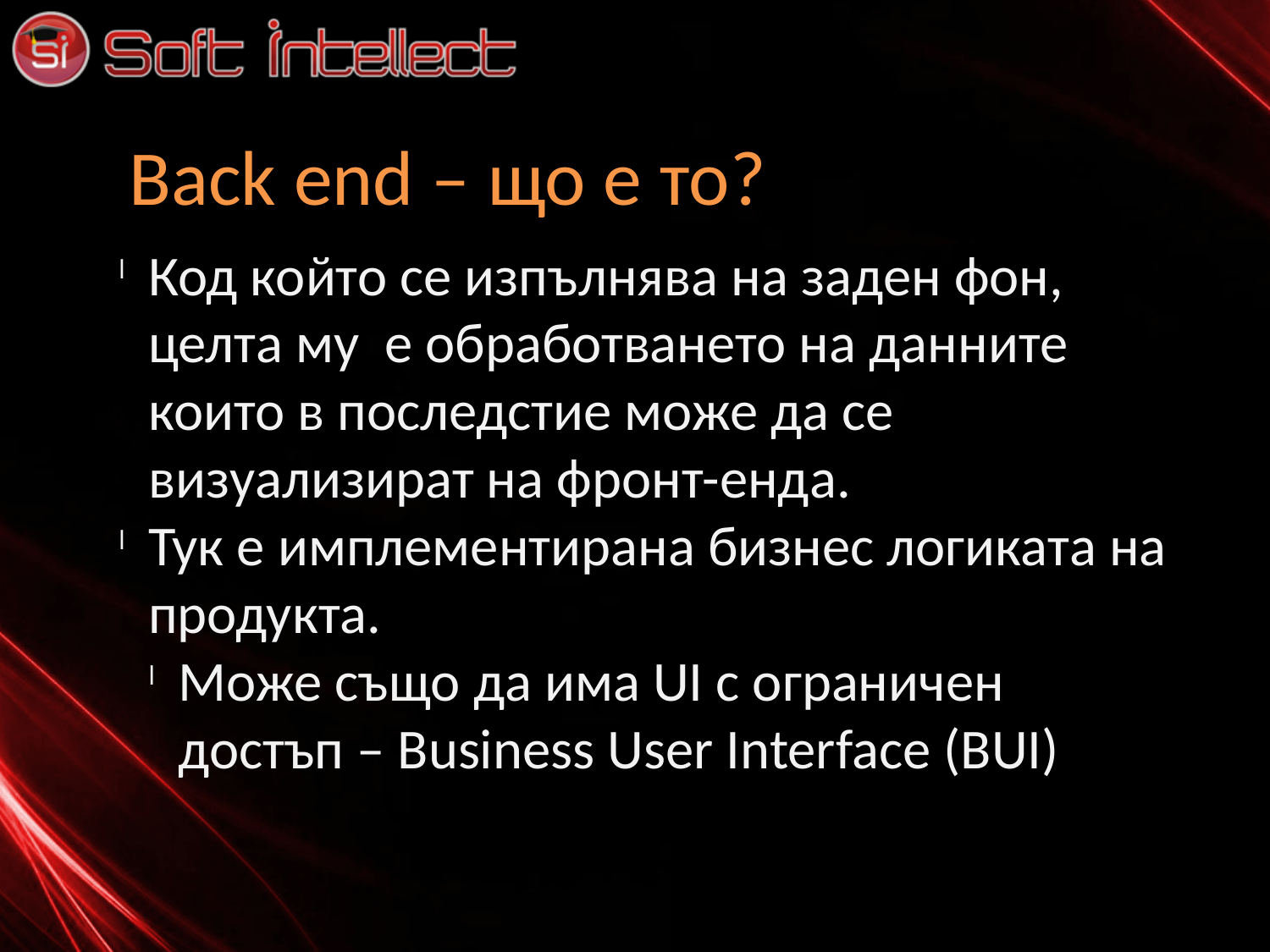

Back end – що е то?
Код който се изпълнява на заден фон, целта му  е обработването на данните които в последстие може да се визуализират на фронт-енда.
Тук е имплементирана бизнес логиката на продукта.
Може също да има UI с ограничен достъп – Business User Interface (BUI)